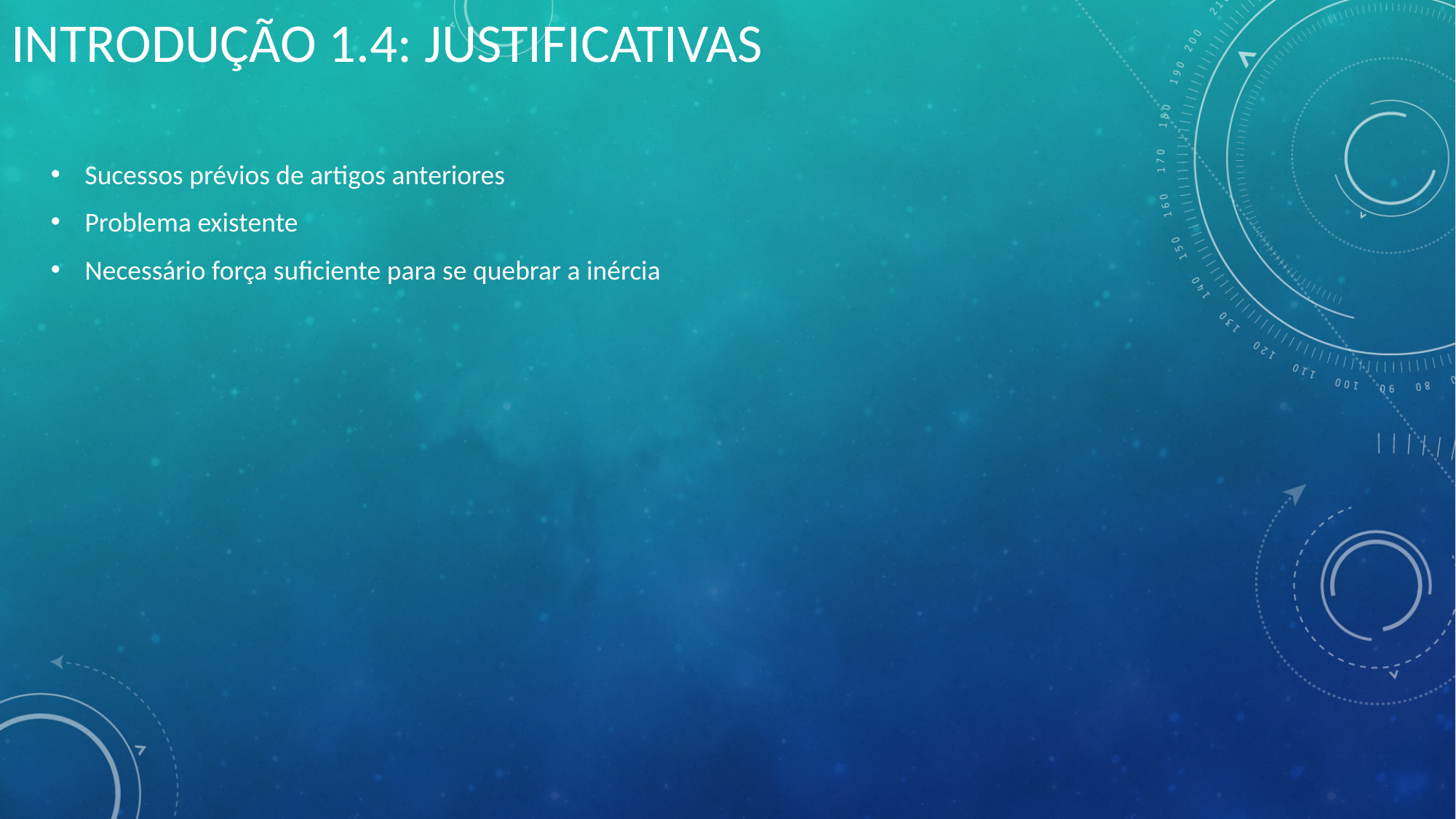

Introdução 1.4: Justificativas
Sucessos prévios de artigos anteriores
Problema existente
Necessário força suficiente para se quebrar a inércia